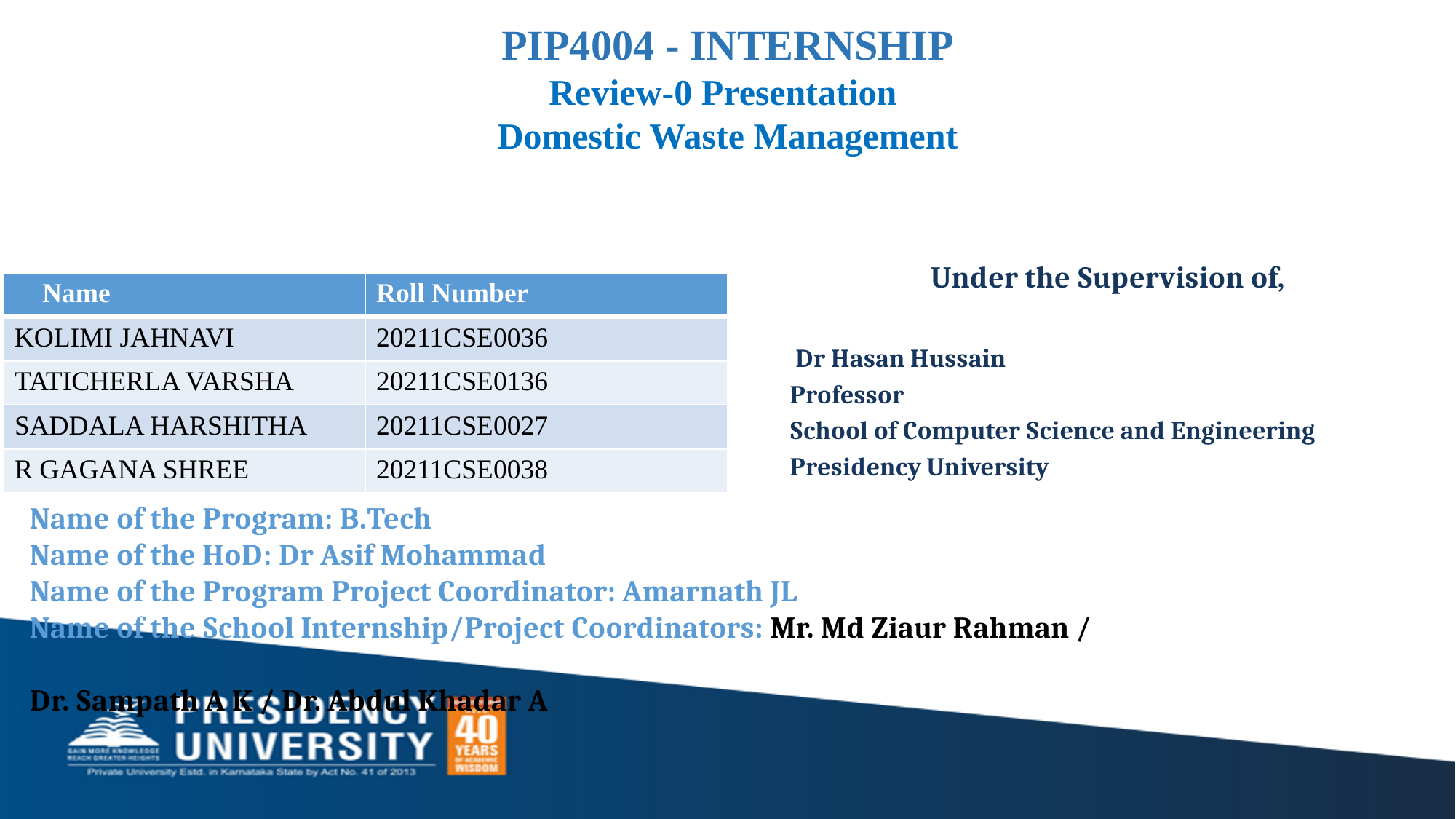

PIP4004 - INTERNSHIP
Review-0 Presentation
Domestic Waste Management
Under the Supervision of,

 Dr Hasan Hussain
Professor
School of Computer Science and Engineering
Presidency University

| Name | Roll Number |
| --- | --- |
| KOLIMI JAHNAVI | 20211CSE0036 |
| TATICHERLA VARSHA | 20211CSE0136 |
| SADDALA HARSHITHA | 20211CSE0027 |
| R GAGANA SHREE | 20211CSE0038 |
Name of the Program: B.Tech
Name of the HoD: Dr Asif Mohammad
Name of the Program Project Coordinator: Amarnath JL
Name of the School Internship/Project Coordinators: Mr. Md Ziaur Rahman /
 													    Dr. Sampath A K / Dr. Abdul Khadar A